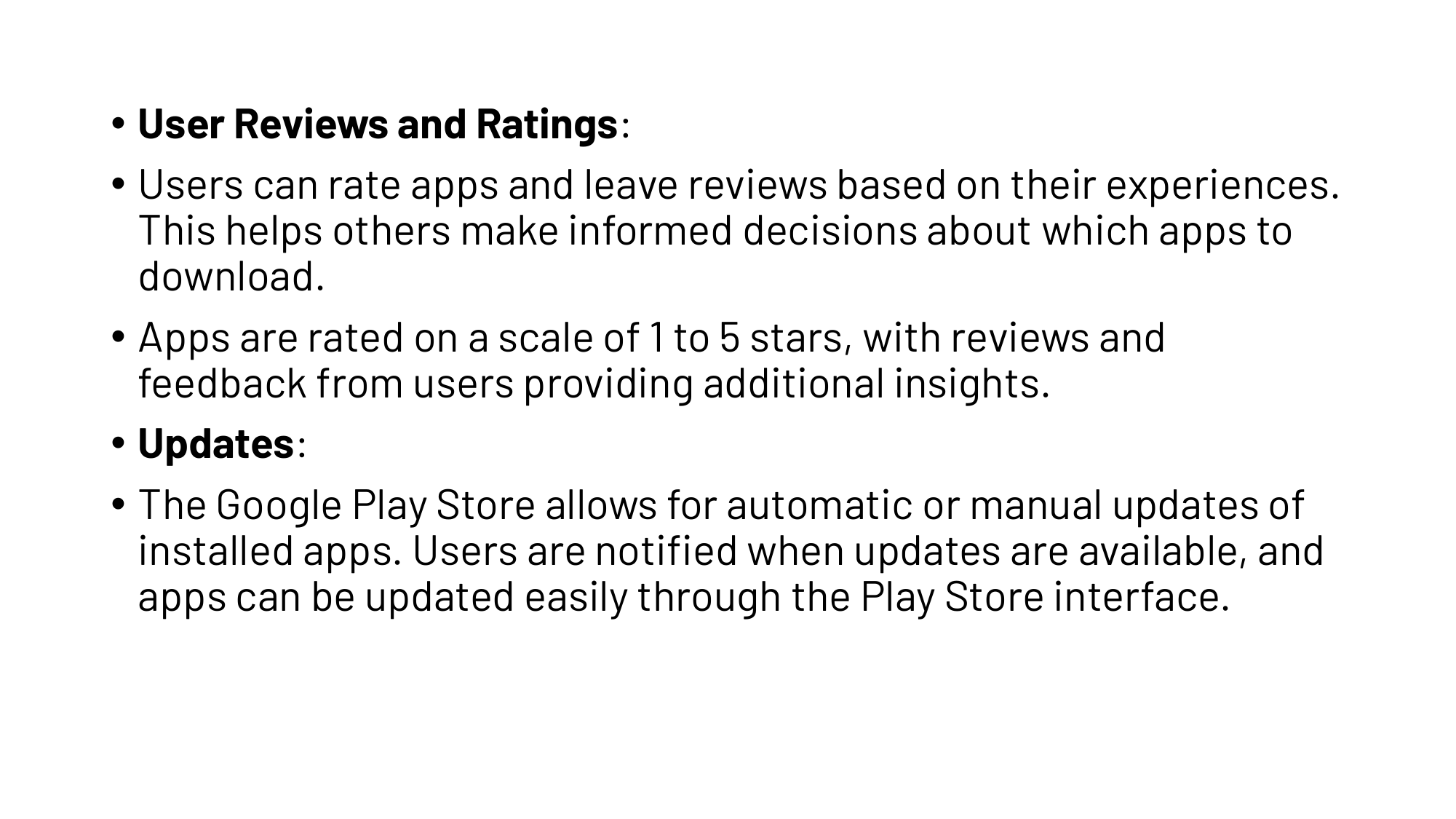

User Reviews and Ratings:
Users can rate apps and leave reviews based on their experiences. This helps others make informed decisions about which apps to download.
Apps are rated on a scale of 1 to 5 stars, with reviews and feedback from users providing additional insights.
Updates:
The Google Play Store allows for automatic or manual updates of installed apps. Users are notified when updates are available, and apps can be updated easily through the Play Store interface.